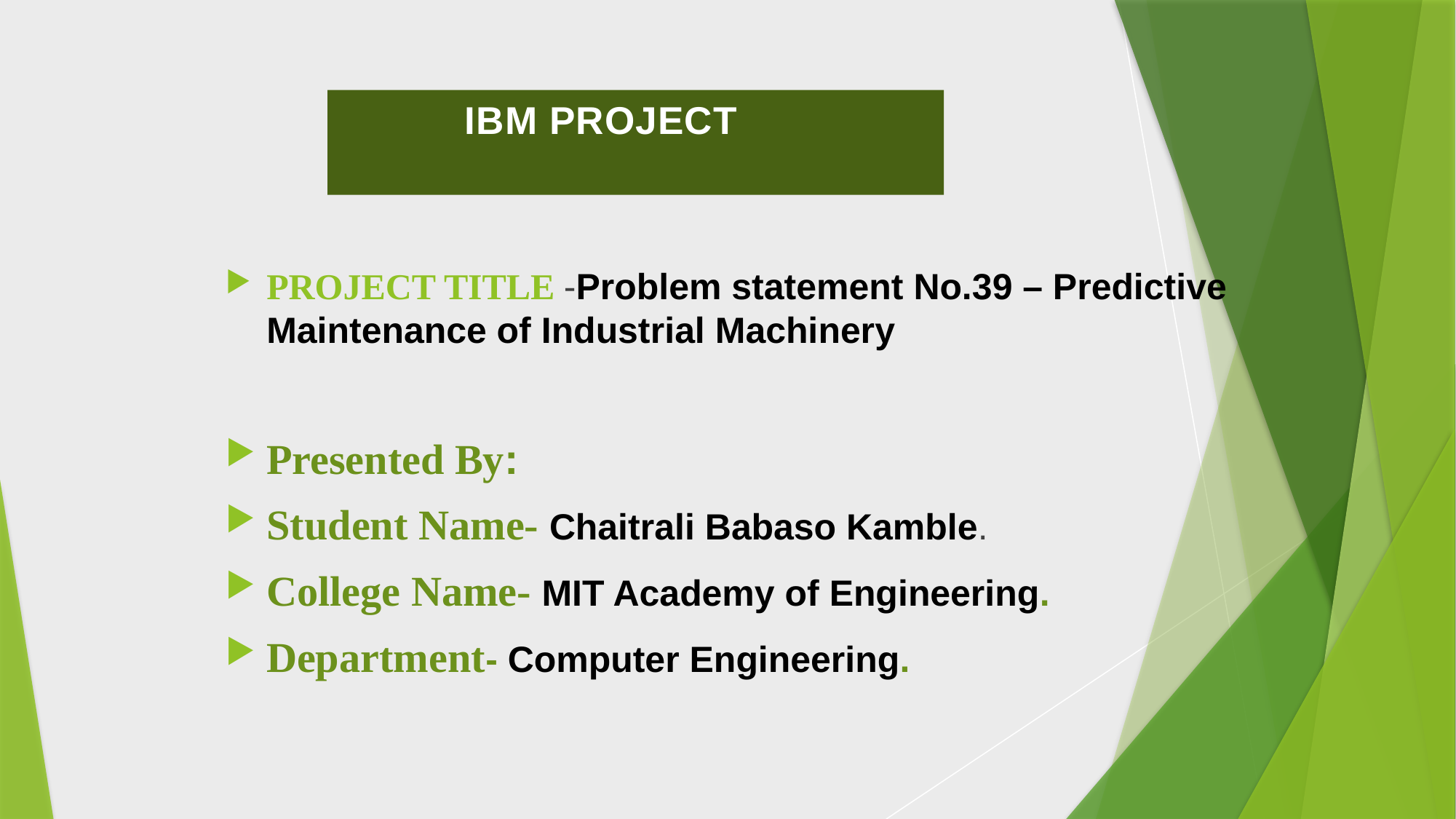

# IBM PROJECT
PROJECT TITLE -Problem statement No.39 – Predictive Maintenance of Industrial Machinery

Presented By:
Student Name- Chaitrali Babaso Kamble.
College Name- MIT Academy of Engineering.
Department- Computer Engineering.